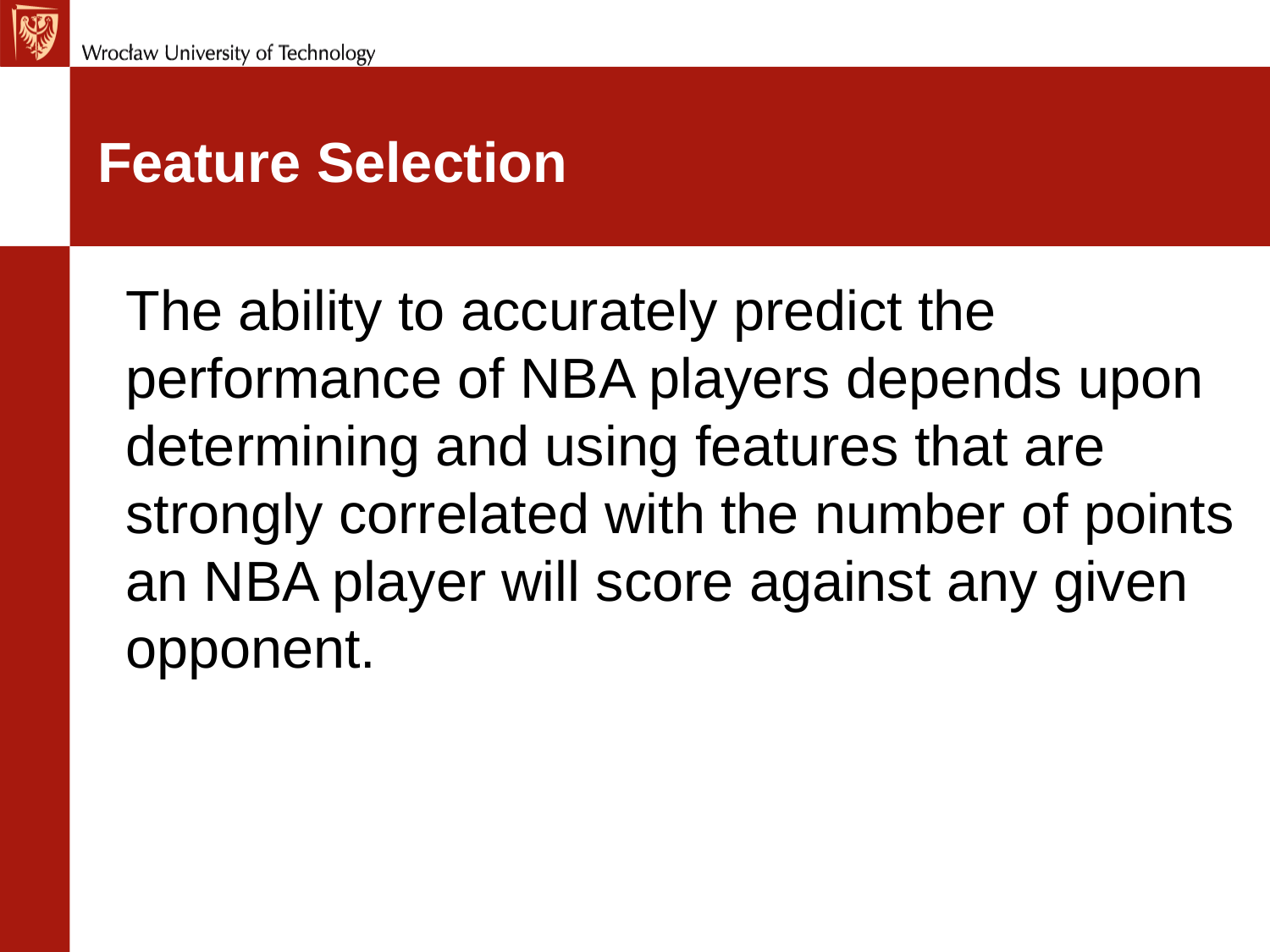

# Feature Selection
The ability to accurately predict the performance of NBA players depends upon determining and using features that are strongly correlated with the number of points an NBA player will score against any given opponent.